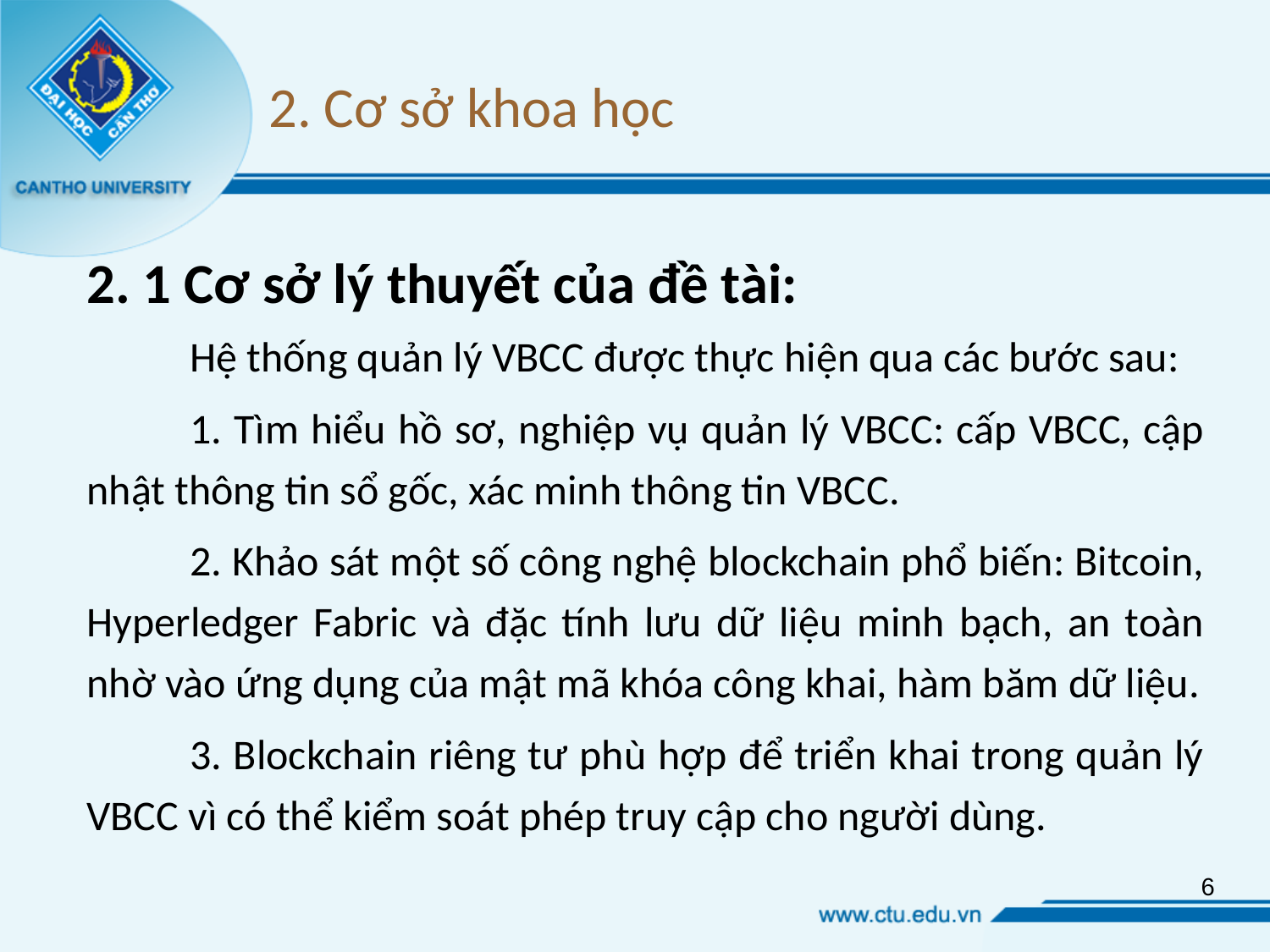

# 2. Cơ sở khoa học
2. 1 Cơ sở lý thuyết của đề tài:
Hệ thống quản lý VBCC được thực hiện qua các bước sau:
1. Tìm hiểu hồ sơ, nghiệp vụ quản lý VBCC: cấp VBCC, cập nhật thông tin sổ gốc, xác minh thông tin VBCC.
2. Khảo sát một số công nghệ blockchain phổ biến: Bitcoin, Hyperledger Fabric và đặc tính lưu dữ liệu minh bạch, an toàn nhờ vào ứng dụng của mật mã khóa công khai, hàm băm dữ liệu.
3. Blockchain riêng tư phù hợp để triển khai trong quản lý VBCC vì có thể kiểm soát phép truy cập cho người dùng.
6